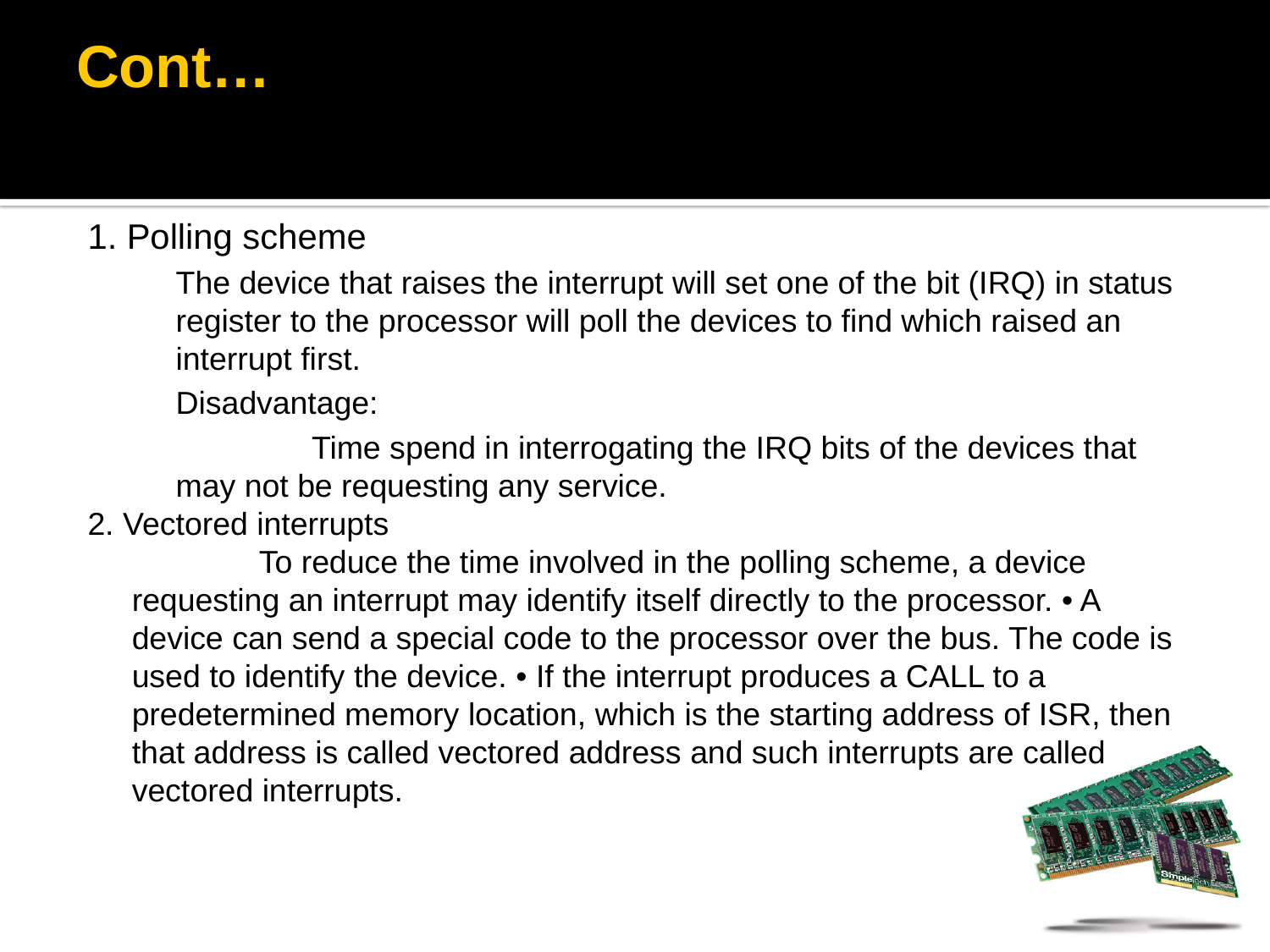

# Cont…
1. Polling scheme
	The device that raises the interrupt will set one of the bit (IRQ) in status register to the processor will poll the devices to find which raised an interrupt first.
	Disadvantage:
		 Time spend in interrogating the IRQ bits of the devices that may not be requesting any service.
2. Vectored interrupts
		To reduce the time involved in the polling scheme, a device requesting an interrupt may identify itself directly to the processor. • A device can send a special code to the processor over the bus. The code is used to identify the device. • If the interrupt produces a CALL to a predetermined memory location, which is the starting address of ISR, then that address is called vectored address and such interrupts are called vectored interrupts.